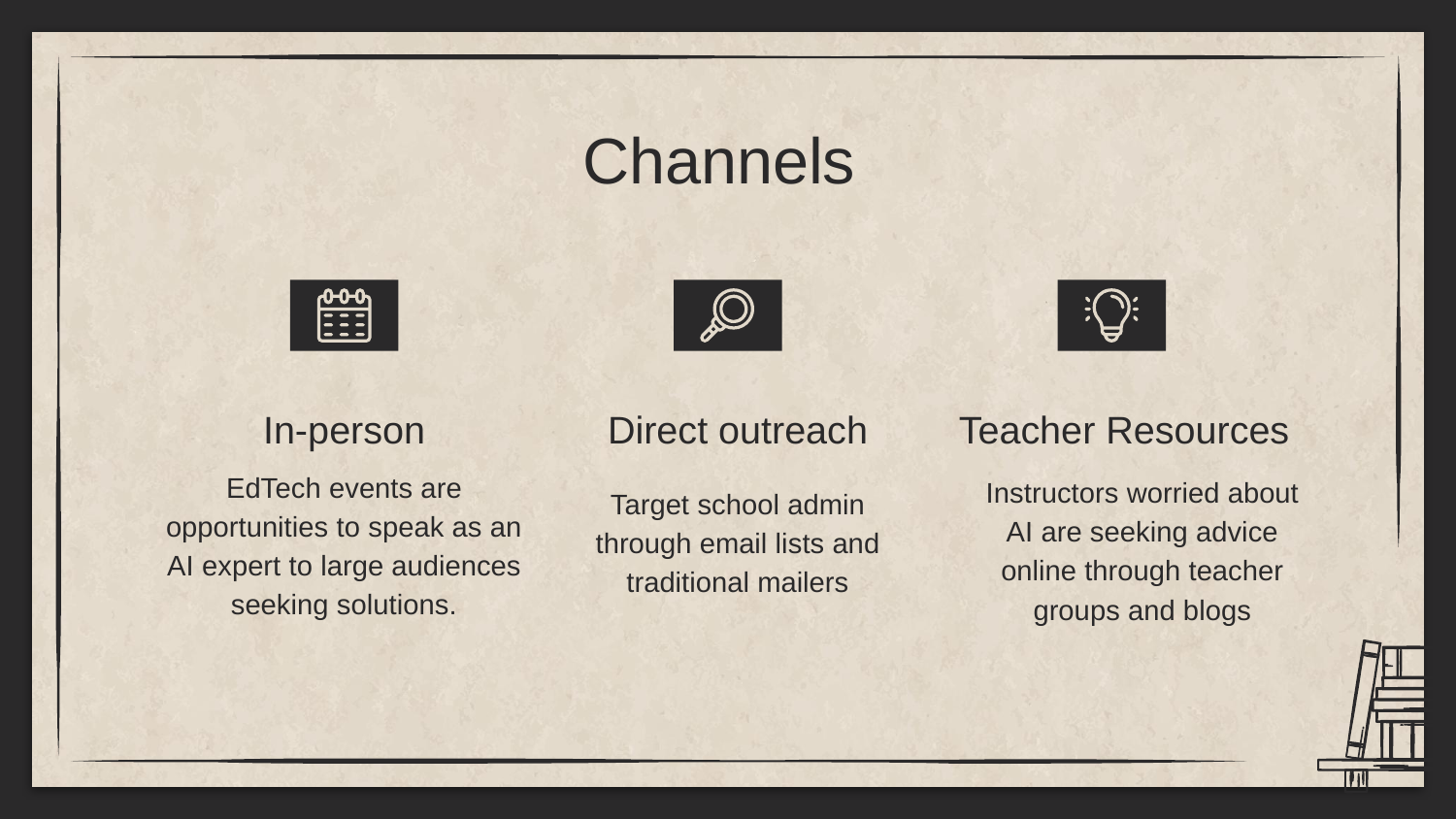

# Channels

In-person
Direct outreach

Teacher Resources
EdTech events are opportunities to speak as an AI expert to large audiences seeking solutions.
Instructors worried about AI are seeking advice online through teacher groups and blogs
Target school admin through email lists and traditional mailers